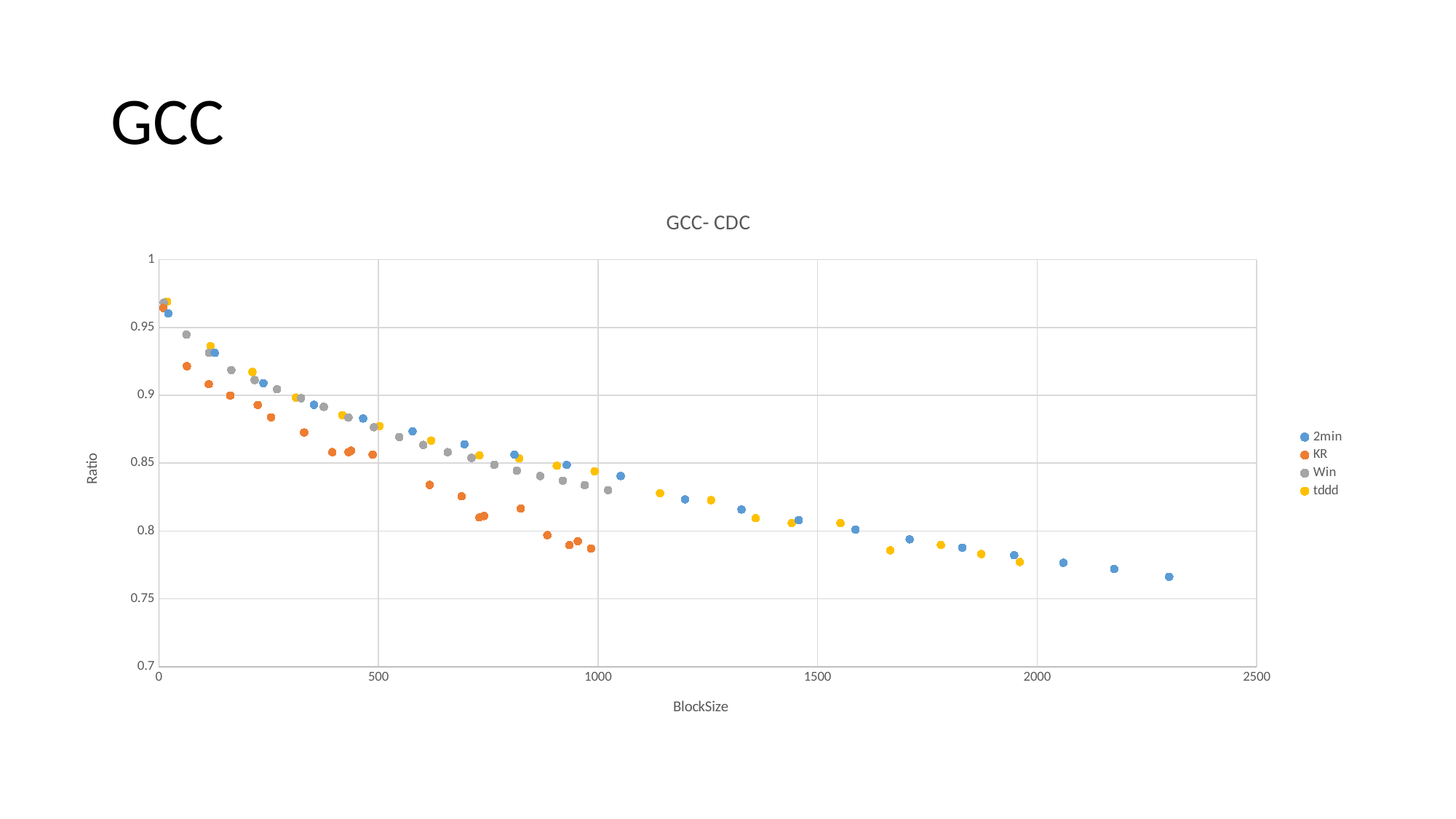

# GCC

### Chart: GCC- CDC

| Category |  |  |  |  |
|---|---|---|---|---|